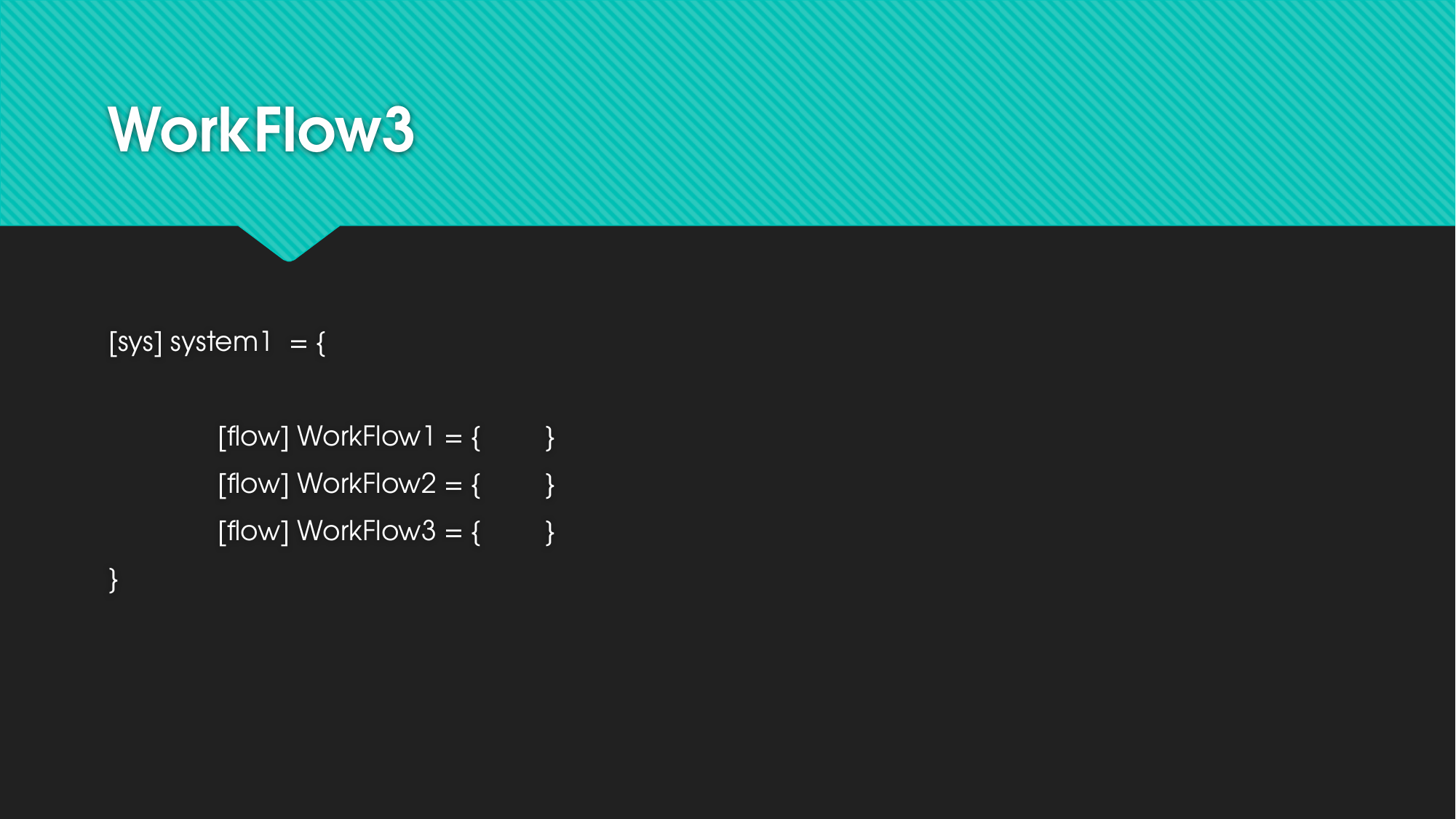

# WorkFlow3
[sys] system1  = {

	[flow] WorkFlow1 = {	}
	[flow] WorkFlow2 = {	}
	[flow] WorkFlow3 = {	}
}